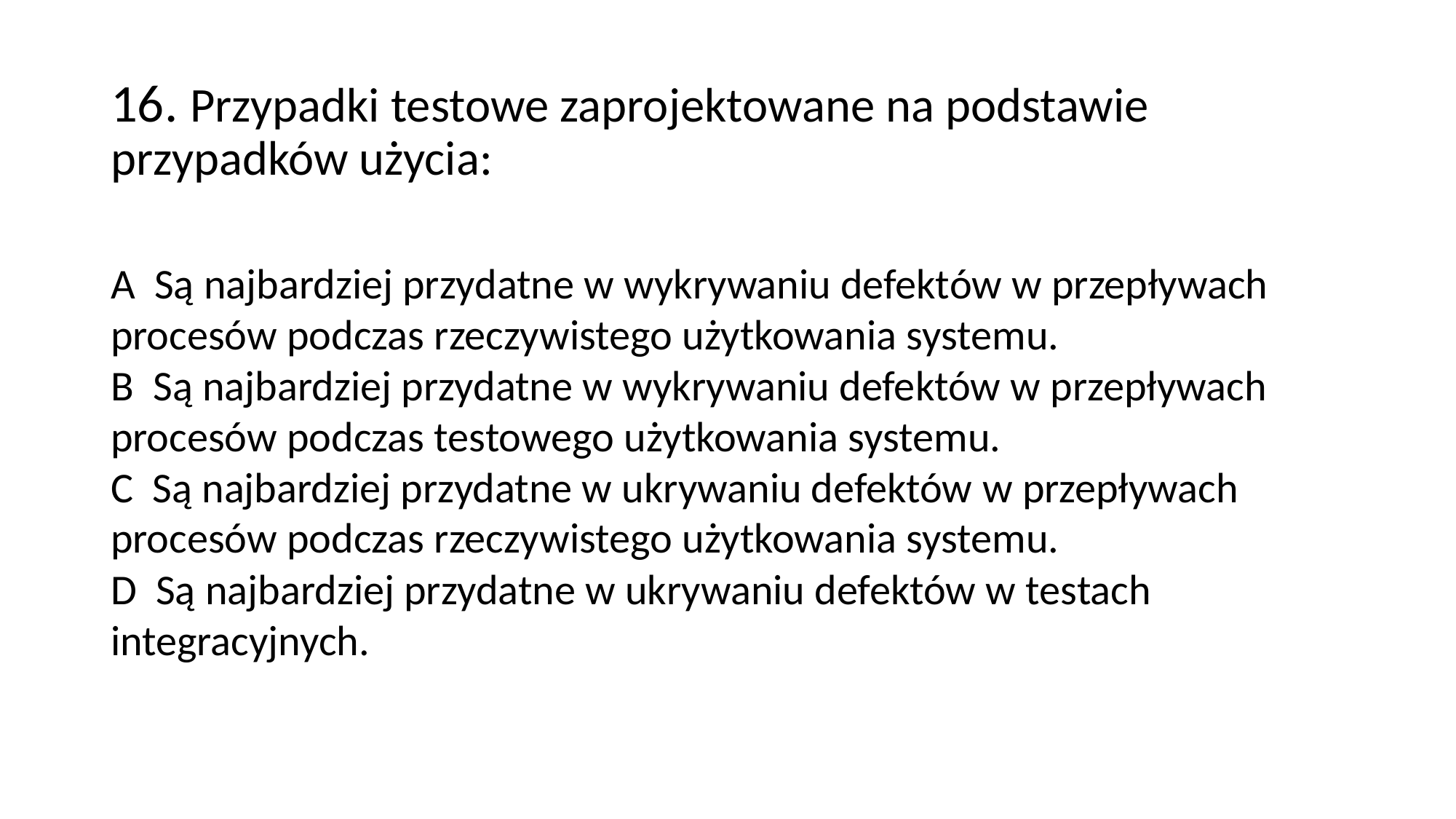

16. Przypadki testowe zaprojektowane na podstawie przypadków użycia:

A  Są najbardziej przydatne w wykrywaniu defektów w przepływach procesów podczas rzeczywistego użytkowania systemu.
B  Są najbardziej przydatne w wykrywaniu defektów w przepływach procesów podczas testowego użytkowania systemu.
C  Są najbardziej przydatne w ukrywaniu defektów w przepływach procesów podczas rzeczywistego użytkowania systemu.
D  Są najbardziej przydatne w ukrywaniu defektów w testach integracyjnych.